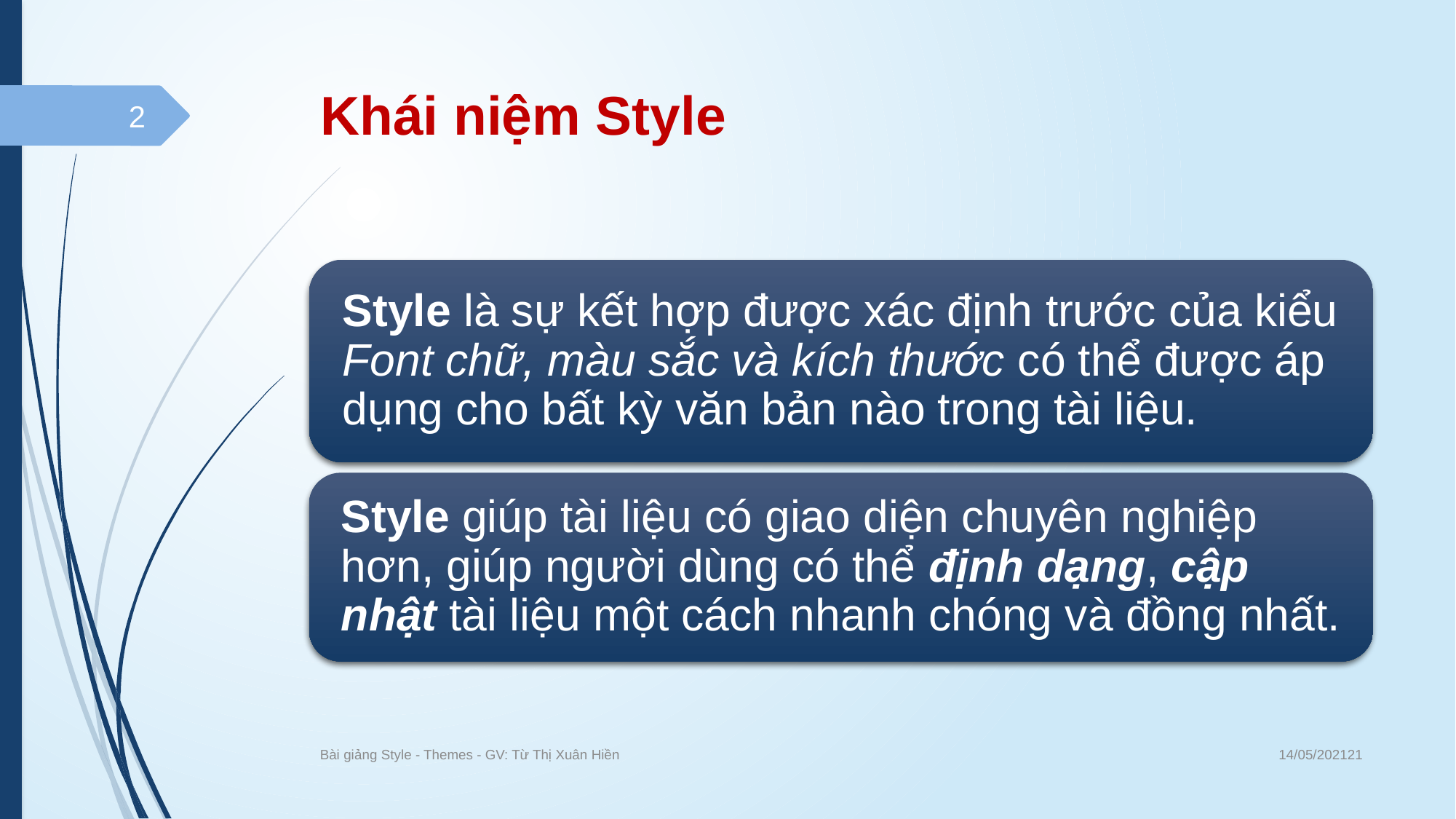

# Khái niệm Style
2
Style là sự kết hợp được xác định trước của kiểu Font chữ, màu sắc và kích thước có thể được áp dụng cho bất kỳ văn bản nào trong tài liệu.
Style giúp tài liệu có giao diện chuyên nghiệp hơn, giúp người dùng có thể định dạng, cập nhật tài liệu một cách nhanh chóng và đồng nhất.
14/05/202121
Bài giảng Style - Themes - GV: Từ Thị Xuân Hiền